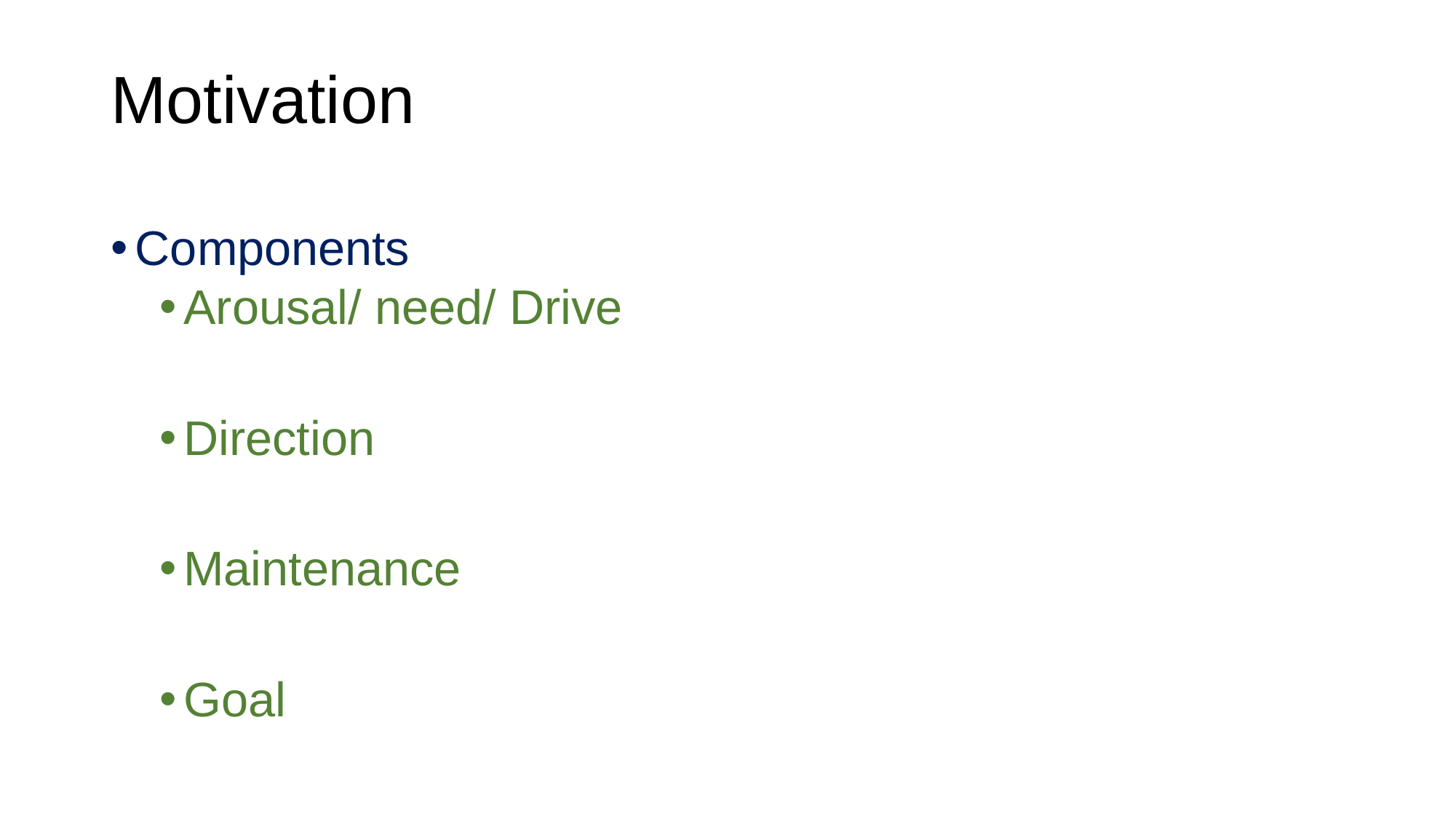

# Motivation
Components
Arousal/ need/ Drive

Direction

Maintenance

Goal